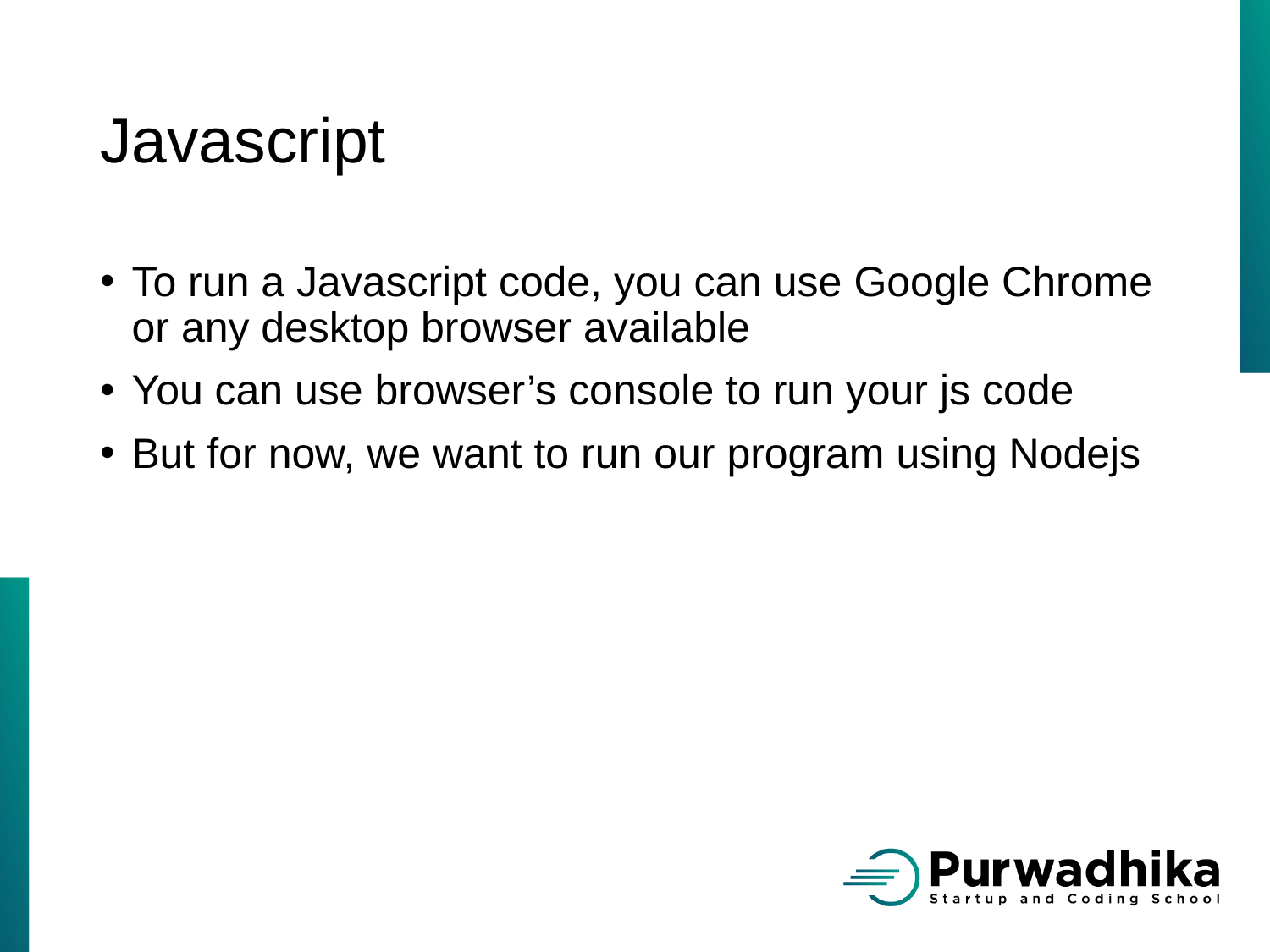

# Javascript
To run a Javascript code, you can use Google Chrome or any desktop browser available
You can use browser’s console to run your js code
But for now, we want to run our program using Nodejs